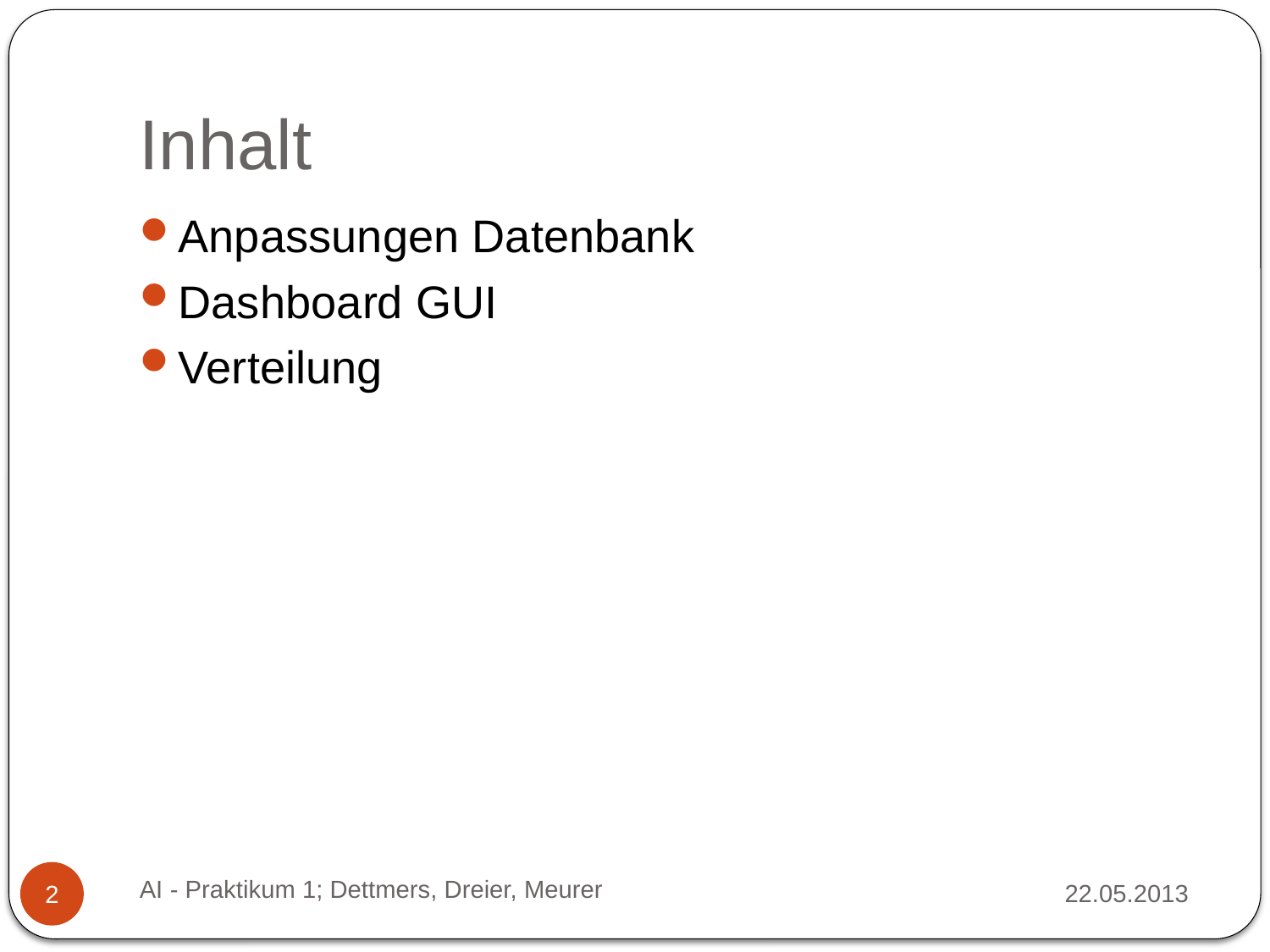

# Inhalt
Anpassungen Datenbank
Dashboard GUI
Verteilung
AI - Praktikum 1; Dettmers, Dreier, Meurer
22.05.2013
2